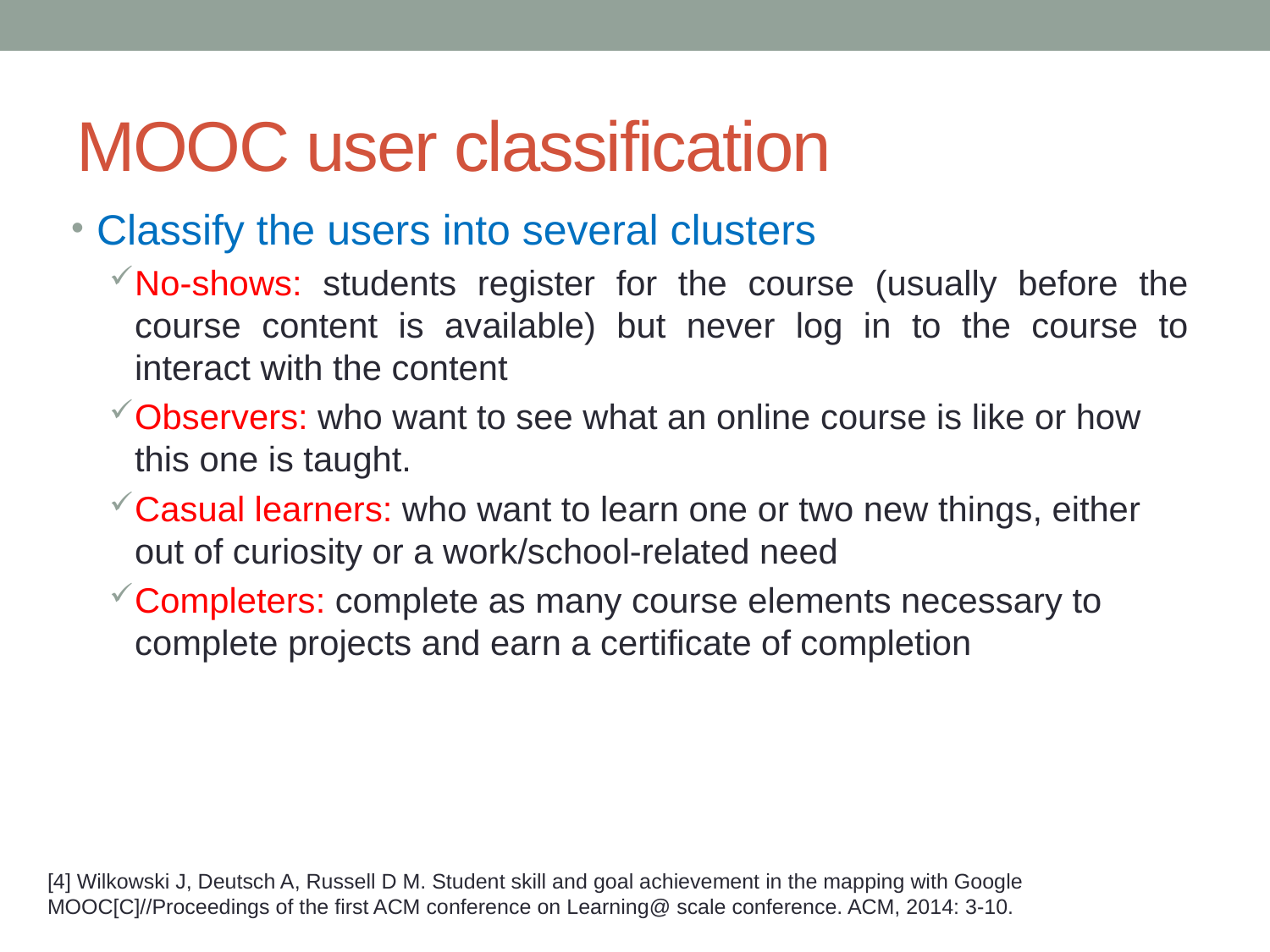

# MOOC user classification
Classify the users into several clusters
No-shows: students register for the course (usually before the course content is available) but never log in to the course to interact with the content
Observers: who want to see what an online course is like or how this one is taught.
Casual learners: who want to learn one or two new things, either out of curiosity or a work/school-related need
Completers: complete as many course elements necessary to complete projects and earn a certificate of completion

[4] Wilkowski J, Deutsch A, Russell D M. Student skill and goal achievement in the mapping with Google MOOC[C]//Proceedings of the first ACM conference on Learning@ scale conference. ACM, 2014: 3-10.